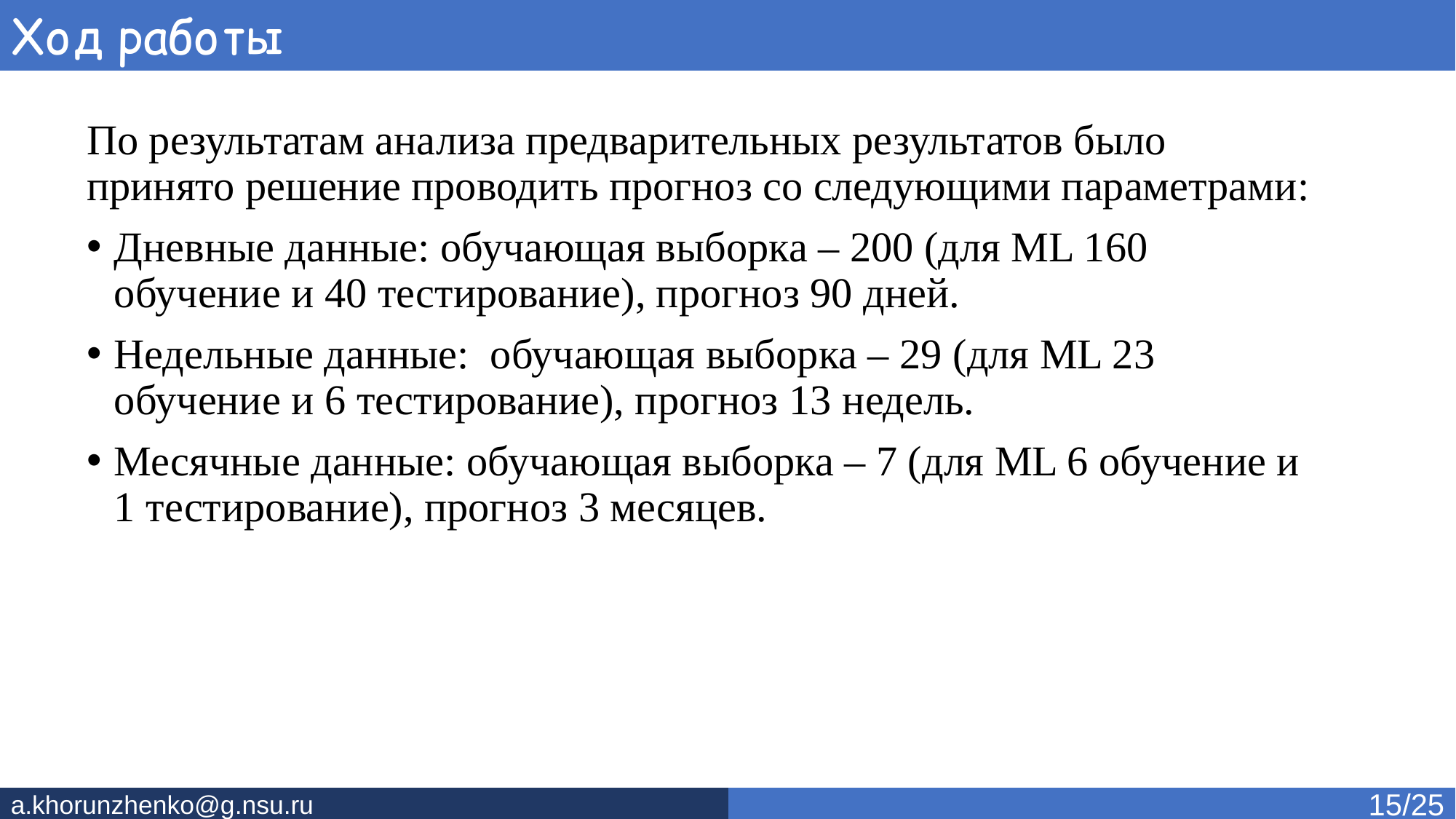

Ход работы
По результатам анализа предварительных результатов было принято решение проводить прогноз со следующими параметрами:
Дневные данные: обучающая выборка – 200 (для ML 160 обучение и 40 тестирование), прогноз 90 дней.
Недельные данные:  обучающая выборка – 29 (для ML 23 обучение и 6 тестирование), прогноз 13 недель.
Месячные данные: обучающая выборка – 7 (для ML 6 обучение и 1 тестирование), прогноз 3 месяцев.

a.khorunzhenko@g.nsu.ru
15/25